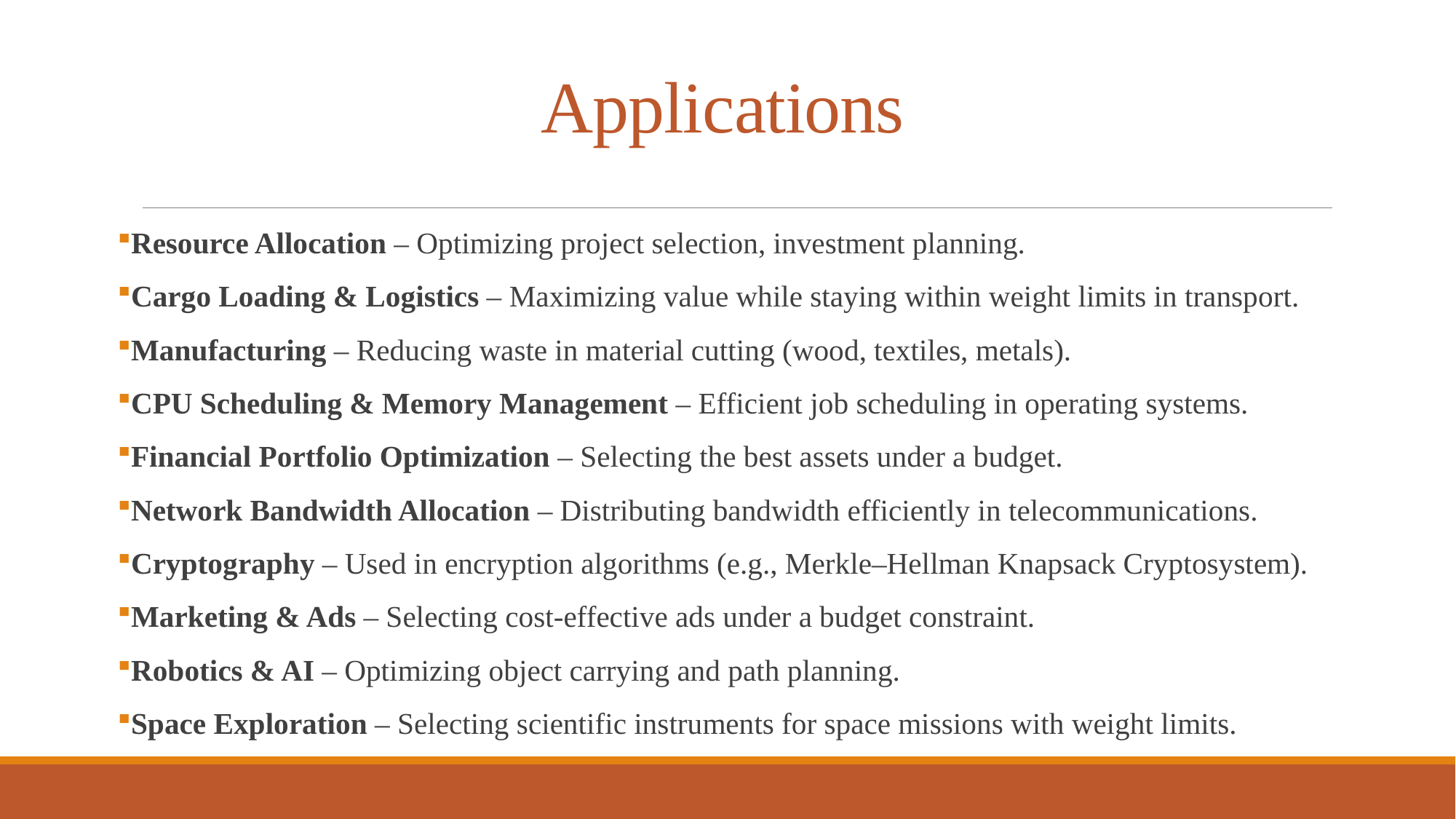

# Applications
Resource Allocation – Optimizing project selection, investment planning.
Cargo Loading & Logistics – Maximizing value while staying within weight limits in transport.
Manufacturing – Reducing waste in material cutting (wood, textiles, metals).
CPU Scheduling & Memory Management – Efficient job scheduling in operating systems.
Financial Portfolio Optimization – Selecting the best assets under a budget.
Network Bandwidth Allocation – Distributing bandwidth efficiently in telecommunications.
Cryptography – Used in encryption algorithms (e.g., Merkle–Hellman Knapsack Cryptosystem).
Marketing & Ads – Selecting cost-effective ads under a budget constraint.
Robotics & AI – Optimizing object carrying and path planning.
Space Exploration – Selecting scientific instruments for space missions with weight limits.